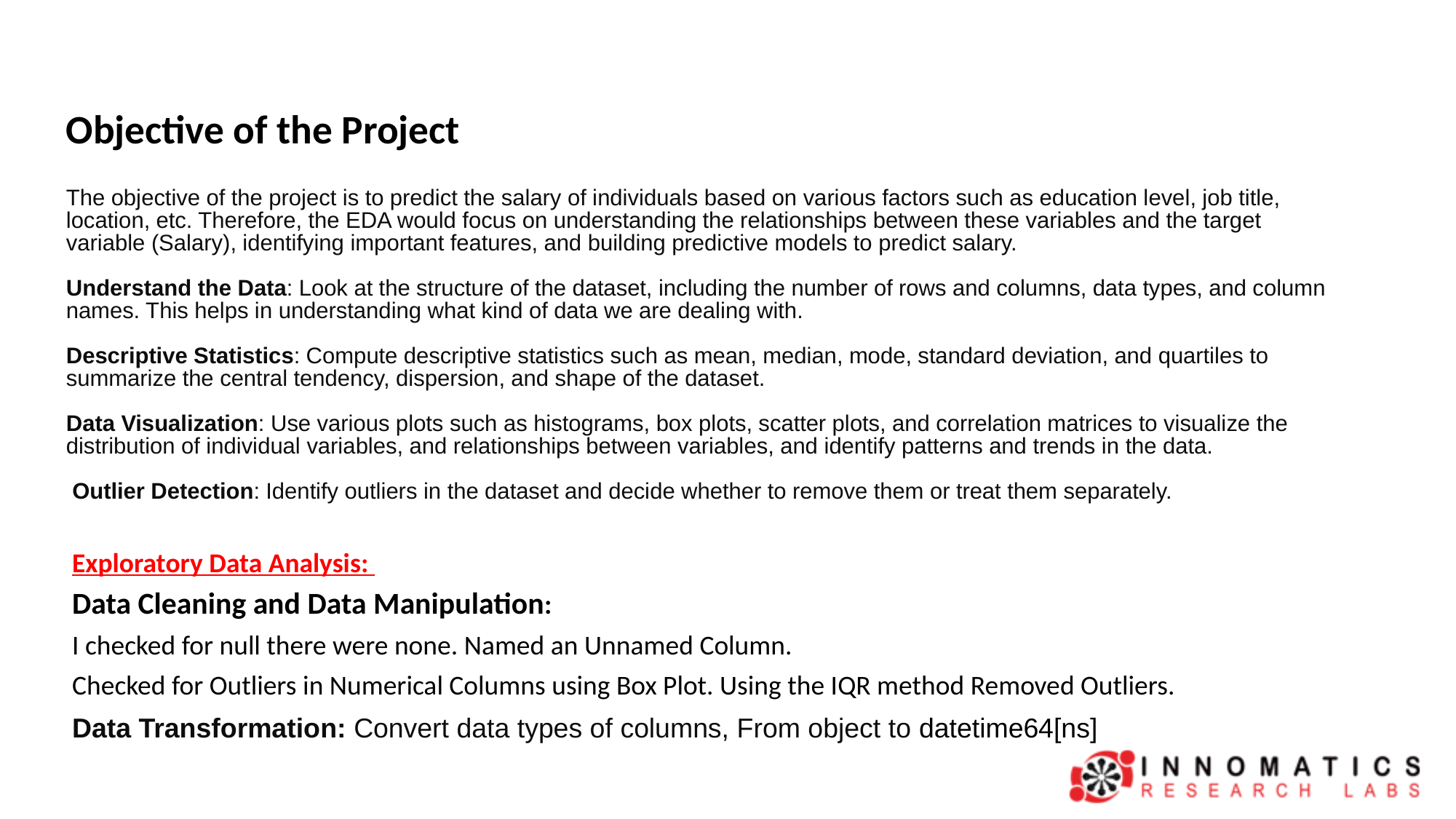

# Objective of the Project The objective of the project is to predict the salary of individuals based on various factors such as education level, job title, location, etc. Therefore, the EDA would focus on understanding the relationships between these variables and the target variable (Salary), identifying important features, and building predictive models to predict salary. Understand the Data: Look at the structure of the dataset, including the number of rows and columns, data types, and column names. This helps in understanding what kind of data we are dealing with. Descriptive Statistics: Compute descriptive statistics such as mean, median, mode, standard deviation, and quartiles to summarize the central tendency, dispersion, and shape of the dataset. Data Visualization: Use various plots such as histograms, box plots, scatter plots, and correlation matrices to visualize the distribution of individual variables, and relationships between variables, and identify patterns and trends in the data. Outlier Detection: Identify outliers in the dataset and decide whether to remove them or treat them separately.
Exploratory Data Analysis:
Data Cleaning and Data Manipulation:
I checked for null there were none. Named an Unnamed Column.
Checked for Outliers in Numerical Columns using Box Plot. Using the IQR method Removed Outliers.
Data Transformation: Convert data types of columns, From object to datetime64[ns]